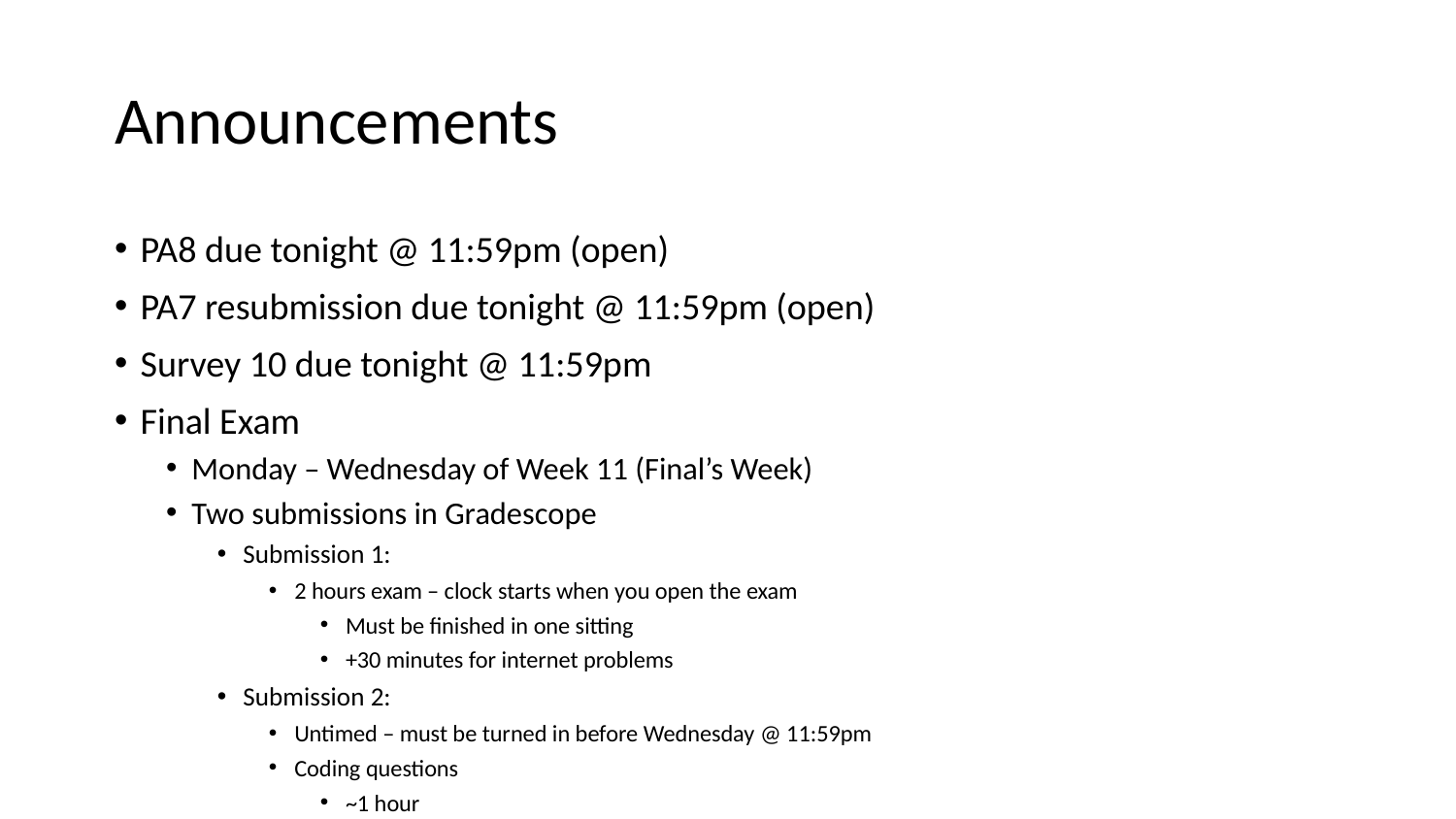

# Announcements
PA8 due tonight @ 11:59pm (open)
PA7 resubmission due tonight @ 11:59pm (open)
Survey 10 due tonight @ 11:59pm
Final Exam
Monday – Wednesday of Week 11 (Final’s Week)
Two submissions in Gradescope
Submission 1:
2 hours exam – clock starts when you open the exam
Must be finished in one sitting
+30 minutes for internet problems
Submission 2:
Untimed – must be turned in before Wednesday @ 11:59pm
Coding questions
~1 hour